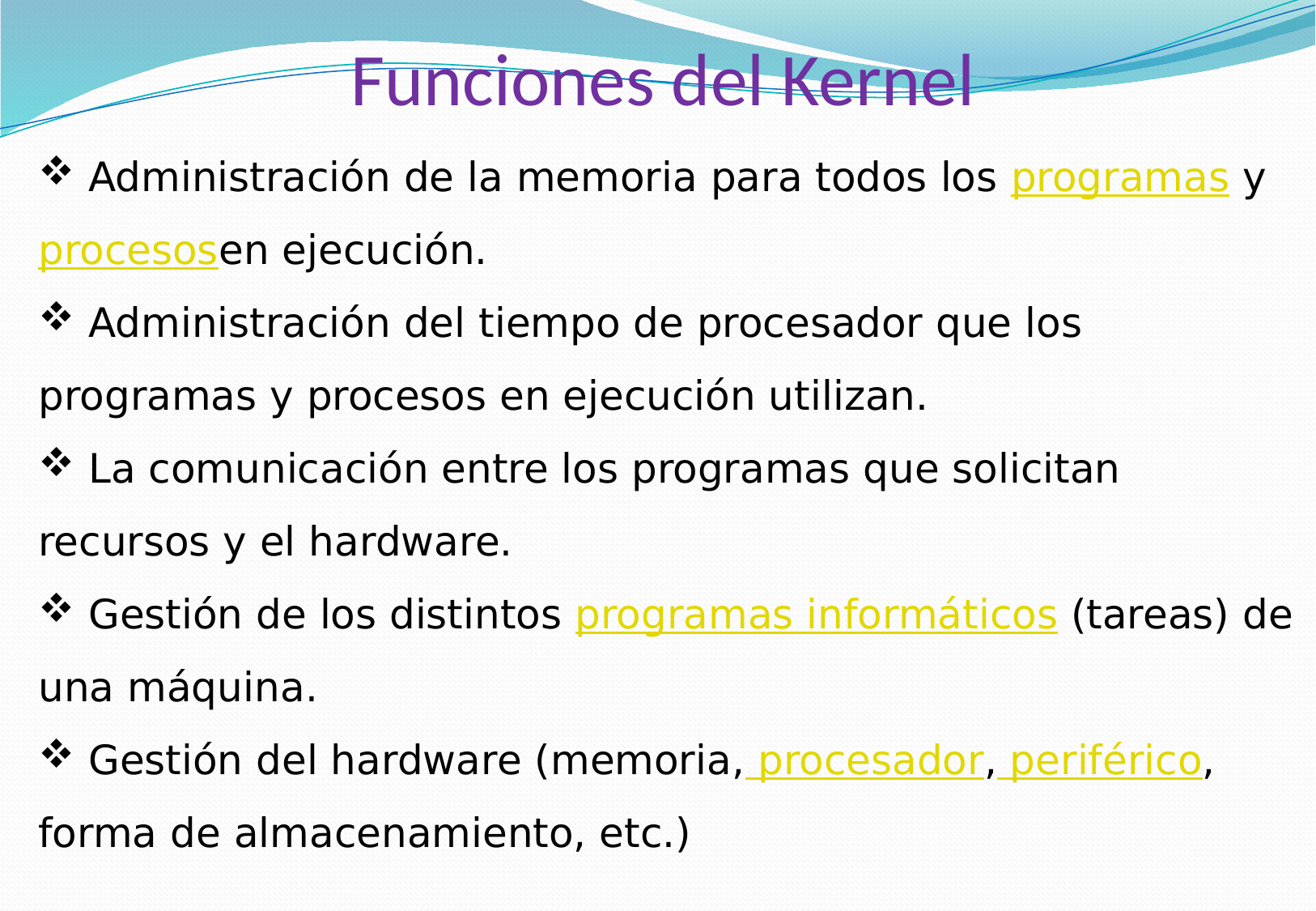

# Funciones del Kernel
 Administración de la memoria para todos los programas y procesosen ejecución.
 Administración del tiempo de procesador que los programas y procesos en ejecución utilizan.
 La comunicación entre los programas que solicitan recursos y el hardware.
 Gestión de los distintos programas informáticos (tareas) de una máquina.
 Gestión del hardware (memoria, procesador, periférico, forma de almacenamiento, etc.)